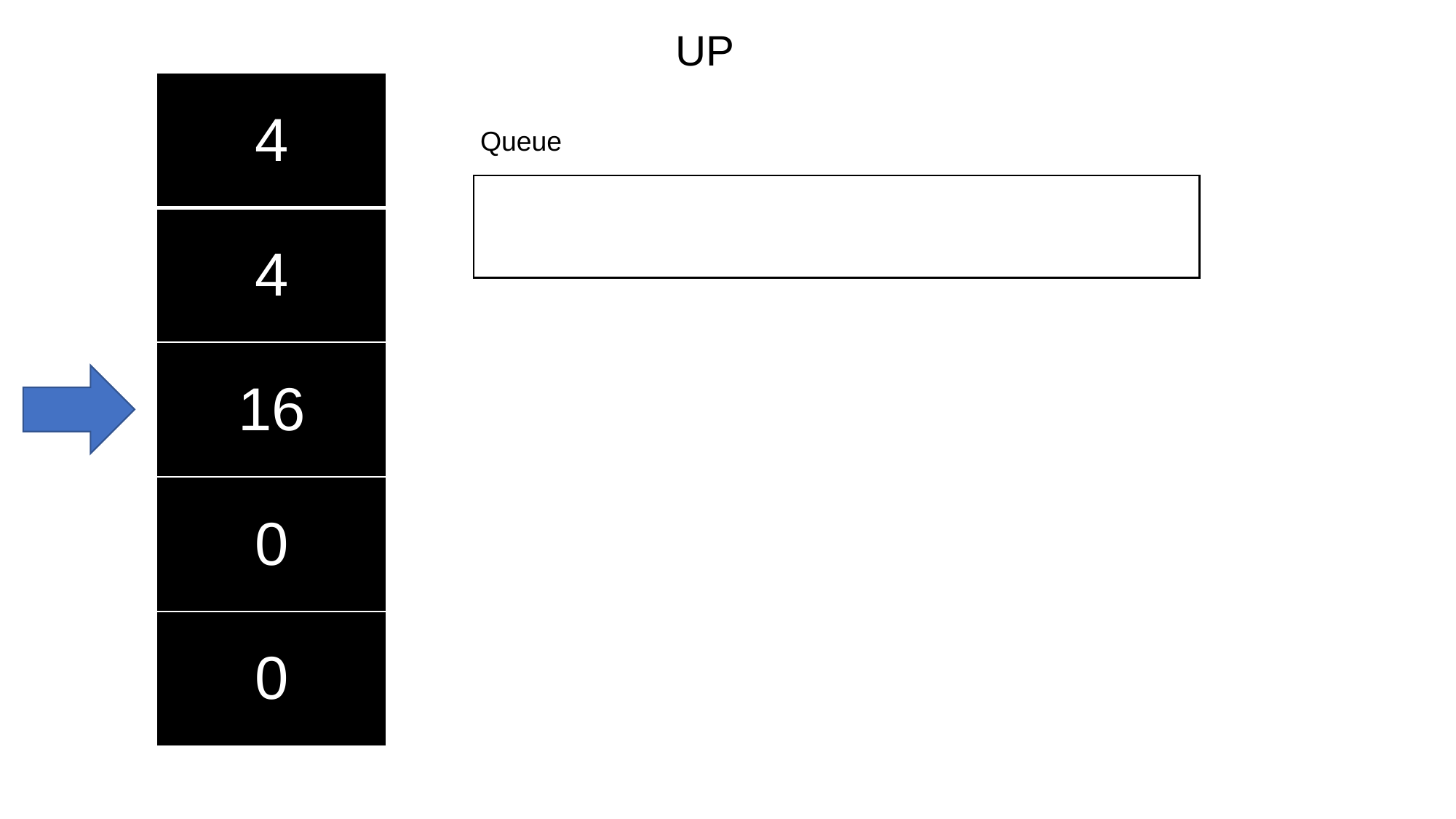

UP
| 4 |
| --- |
| 4 |
| 16 |
| 0 |
| 0 |
Queue